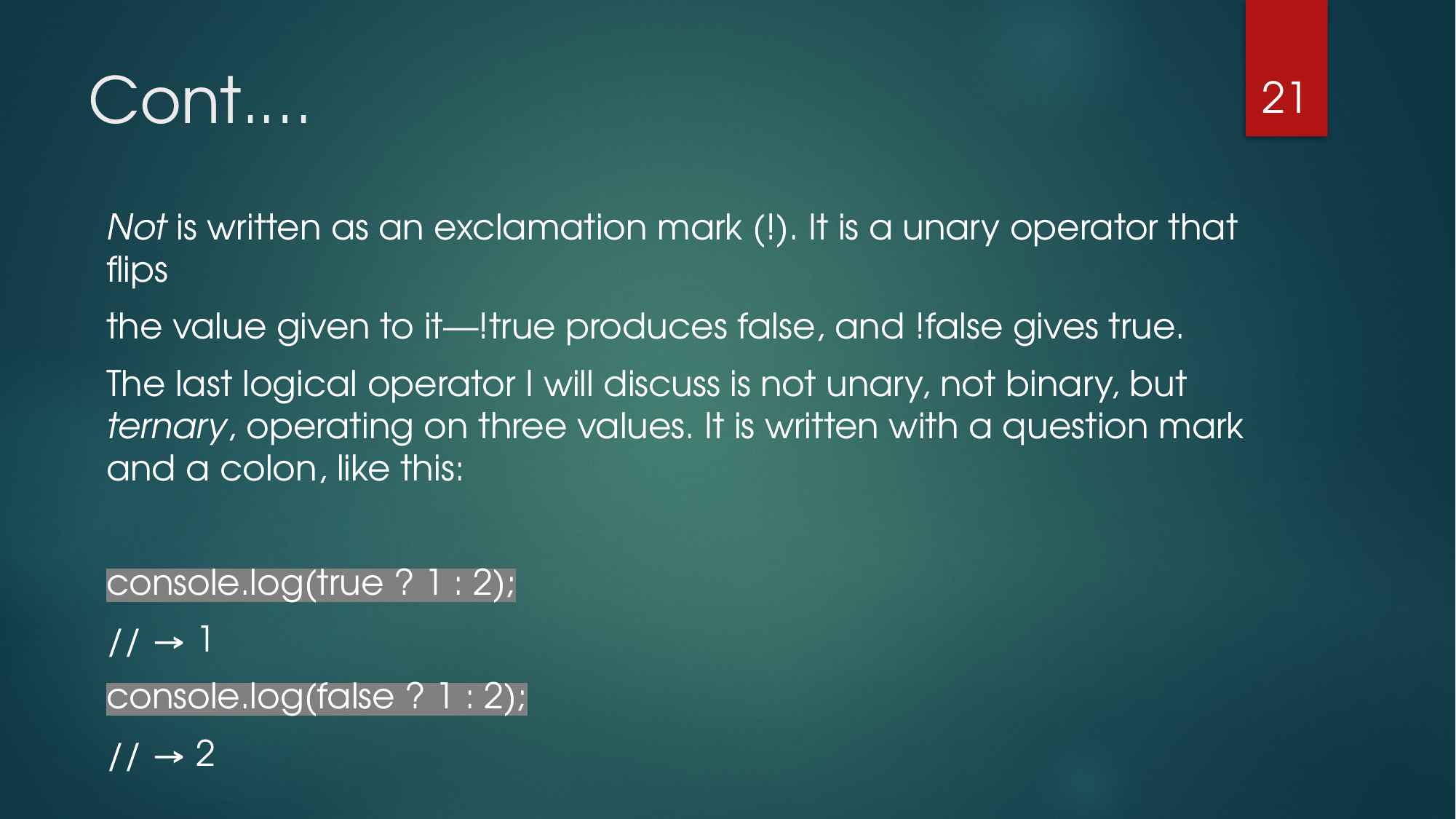

21
# Cont.…
Not is written as an exclamation mark (!). It is a unary operator that flips
the value given to it—!true produces false, and !false gives true.
The last logical operator I will discuss is not unary, not binary, but ternary, operating on three values. It is written with a question mark and a colon, like this:

console.log(true ? 1 : 2);
// → 1
console.log(false ? 1 : 2);
// → 2